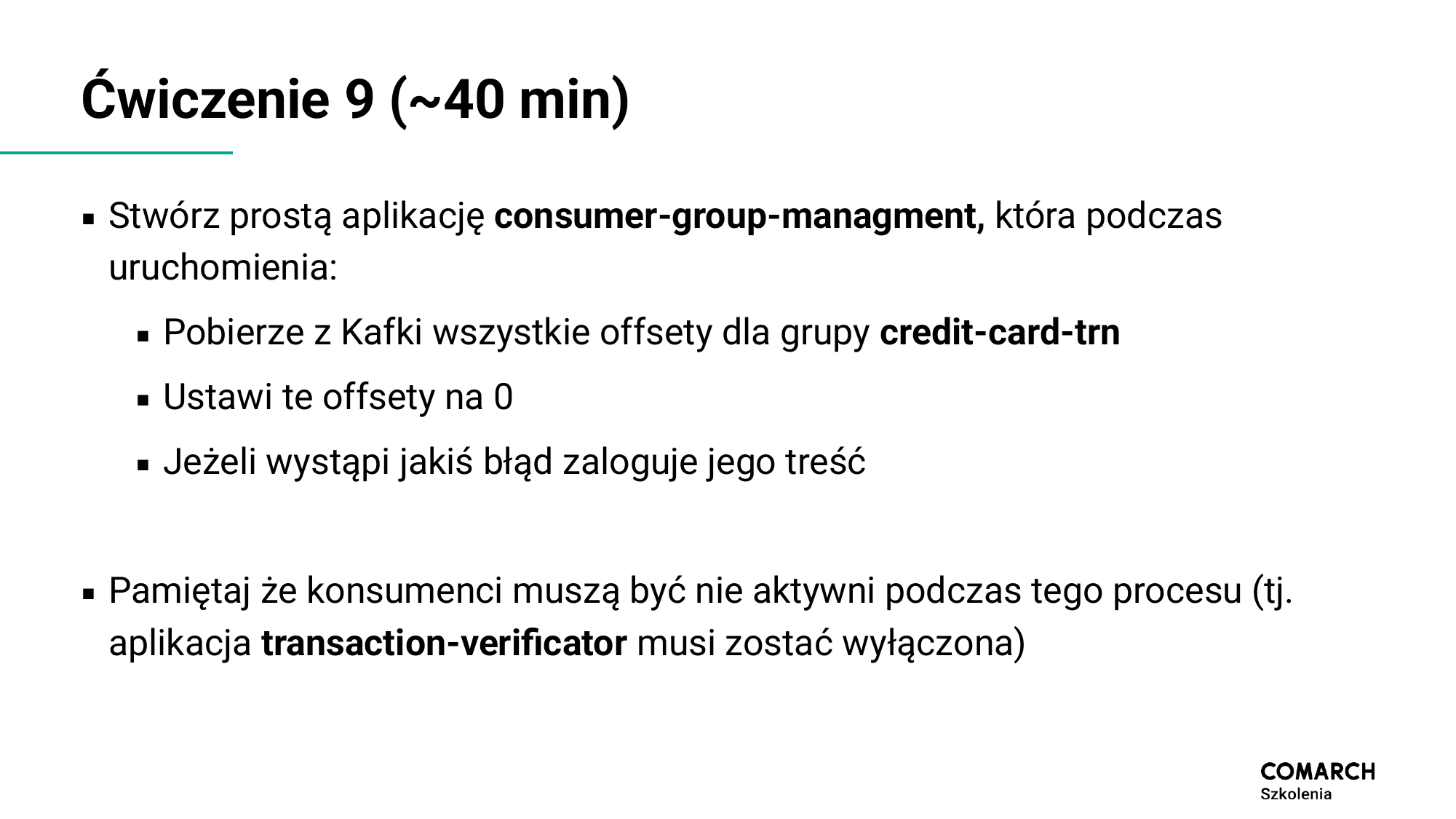

# Ćwiczenie 9 (~40 min)
Stwórz prostą aplikację consumer-group-managment, która podczas uruchomienia:
Pobierze z Kafki wszystkie offsety dla grupy credit-card-trn
Ustawi te offsety na 0
Jeżeli wystąpi jakiś błąd zaloguje jego treść

Pamiętaj że konsumenci muszą być nie aktywni podczas tego procesu (tj. aplikacja transaction-verificator musi zostać wyłączona)